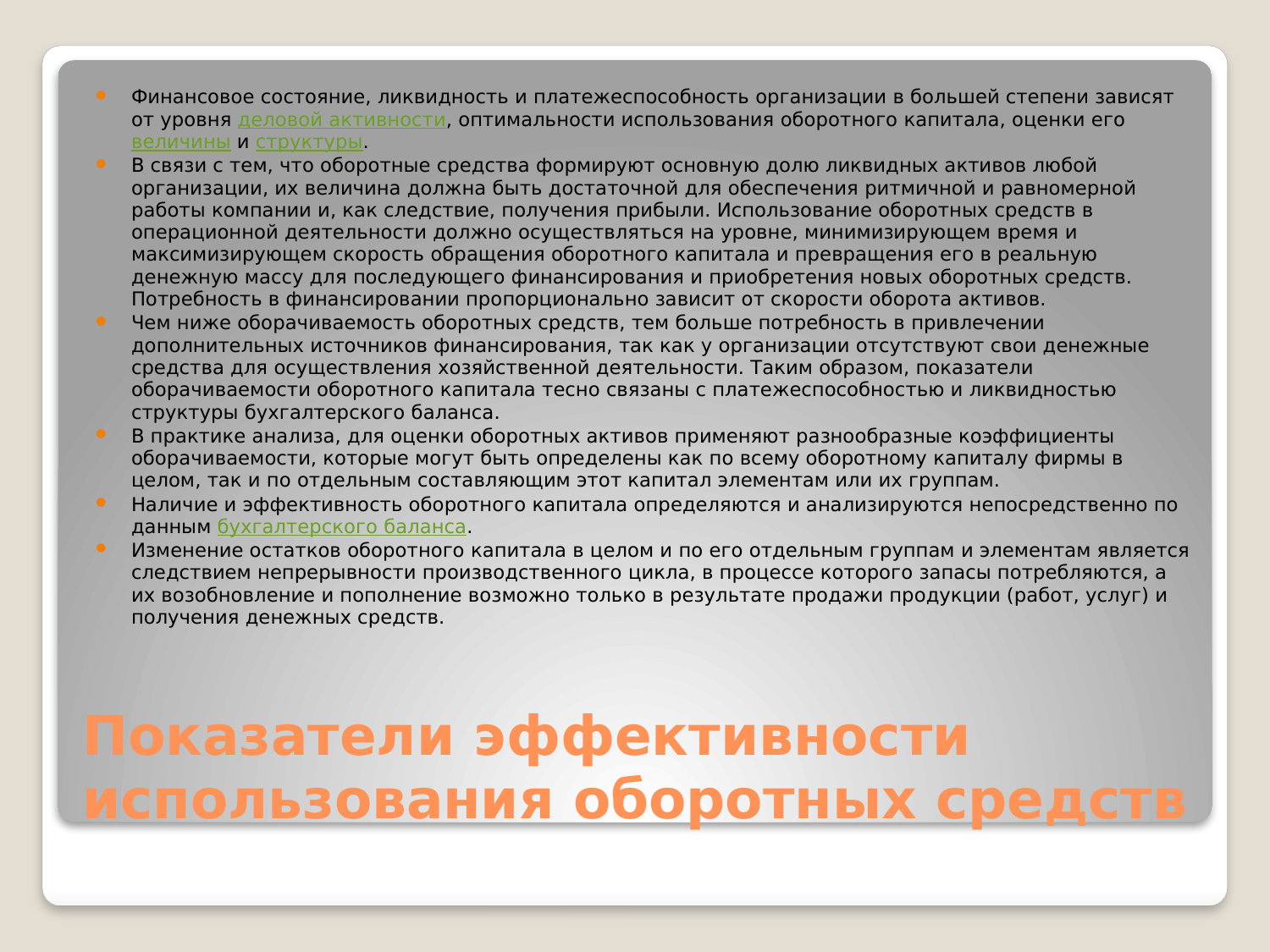

Финансовое состояние, ликвидность и платежеспособность организации в большей степени зависят от уровня деловой активности, оптимальности использования оборотного капитала, оценки его величины и структуры.
В связи с тем, что оборотные средства формируют основную долю ликвидных активов любой организации, их величина должна быть достаточной для обеспечения ритмичной и равномерной работы компании и, как следствие, получения прибыли. Использование оборотных средств в операционной деятельности должно осуществляться на уровне, минимизирующем время и максимизирующем скорость обращения оборотного капитала и превращения его в реальную денежную массу для последующего финансирования и приобретения новых оборотных средств. Потребность в финансировании пропорционально зависит от скорости оборота активов.
Чем ниже оборачиваемость оборотных средств, тем больше потребность в привлечении дополнительных источников финансирования, так как у организации отсутствуют свои денежные средства для осуществления хозяйственной деятельности. Таким образом, показатели оборачиваемости оборотного капитала тесно связаны с платежеспособностью и ликвидностью структуры бухгалтерского баланса.
В практике анализа, для оценки оборотных активов применяют разнообразные коэффициенты оборачиваемости, которые могут быть определены как по всему оборотному капиталу фирмы в целом, так и по отдельным составляющим этот капитал элементам или их группам.
Наличие и эффективность оборотного капитала определяются и анализируются непосредственно по данным бухгалтерского баланса.
Изменение остатков оборотного капитала в целом и по его отдельным группам и элементам является следствием непрерывности производственного цикла, в процессе которого запасы потребляются, а их возобновление и пополнение возможно только в результате продажи продукции (работ, услуг) и получения денежных средств.

# Показатели эффективности использования оборотных средств